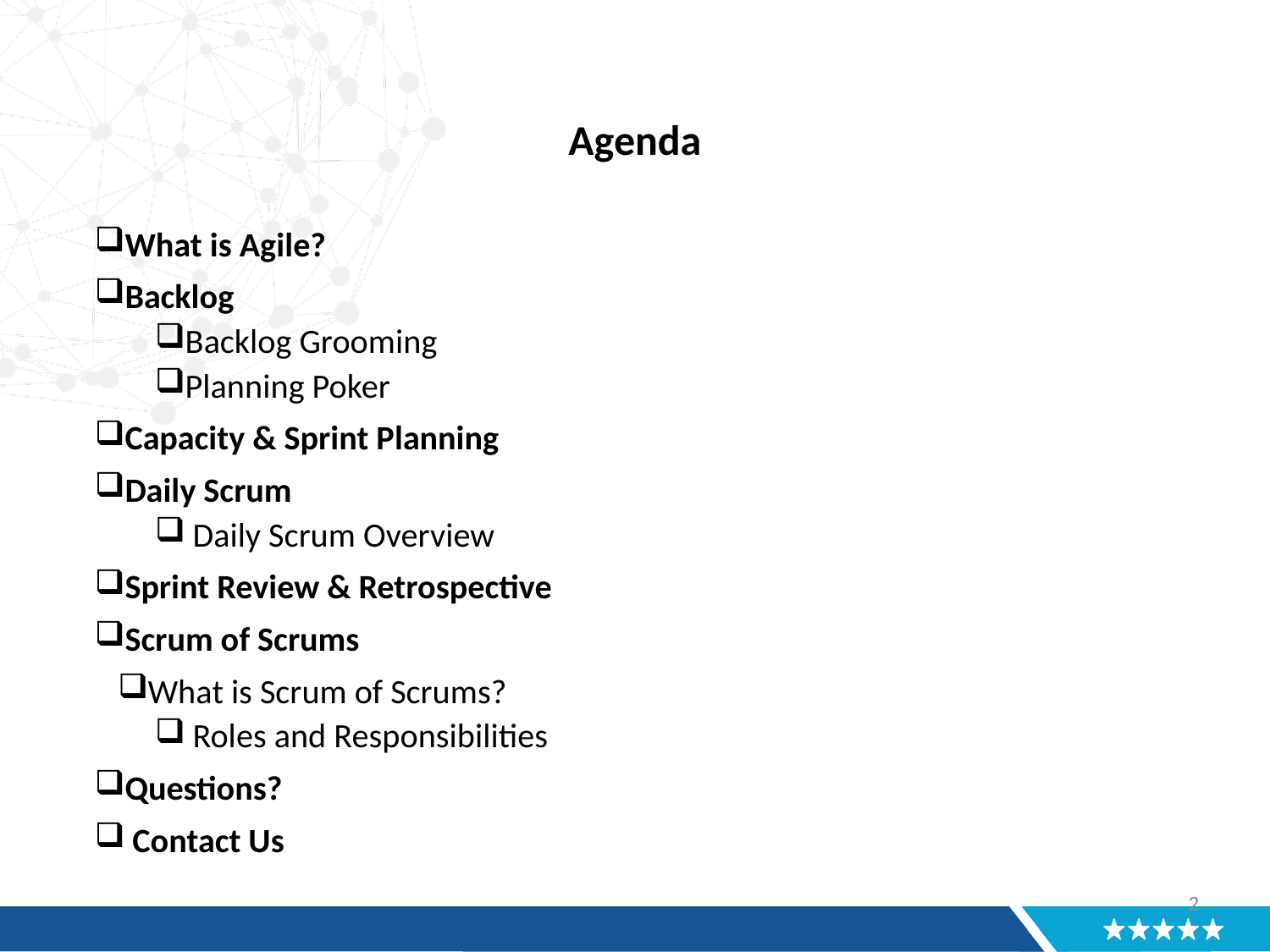

# Agenda
What is Agile?
Backlog
Backlog Grooming
Planning Poker
Capacity & Sprint Planning
Daily Scrum
 Daily Scrum Overview
Sprint Review & Retrospective
Scrum of Scrums
What is Scrum of Scrums?
 Roles and Responsibilities
Questions?
 Contact Us

2